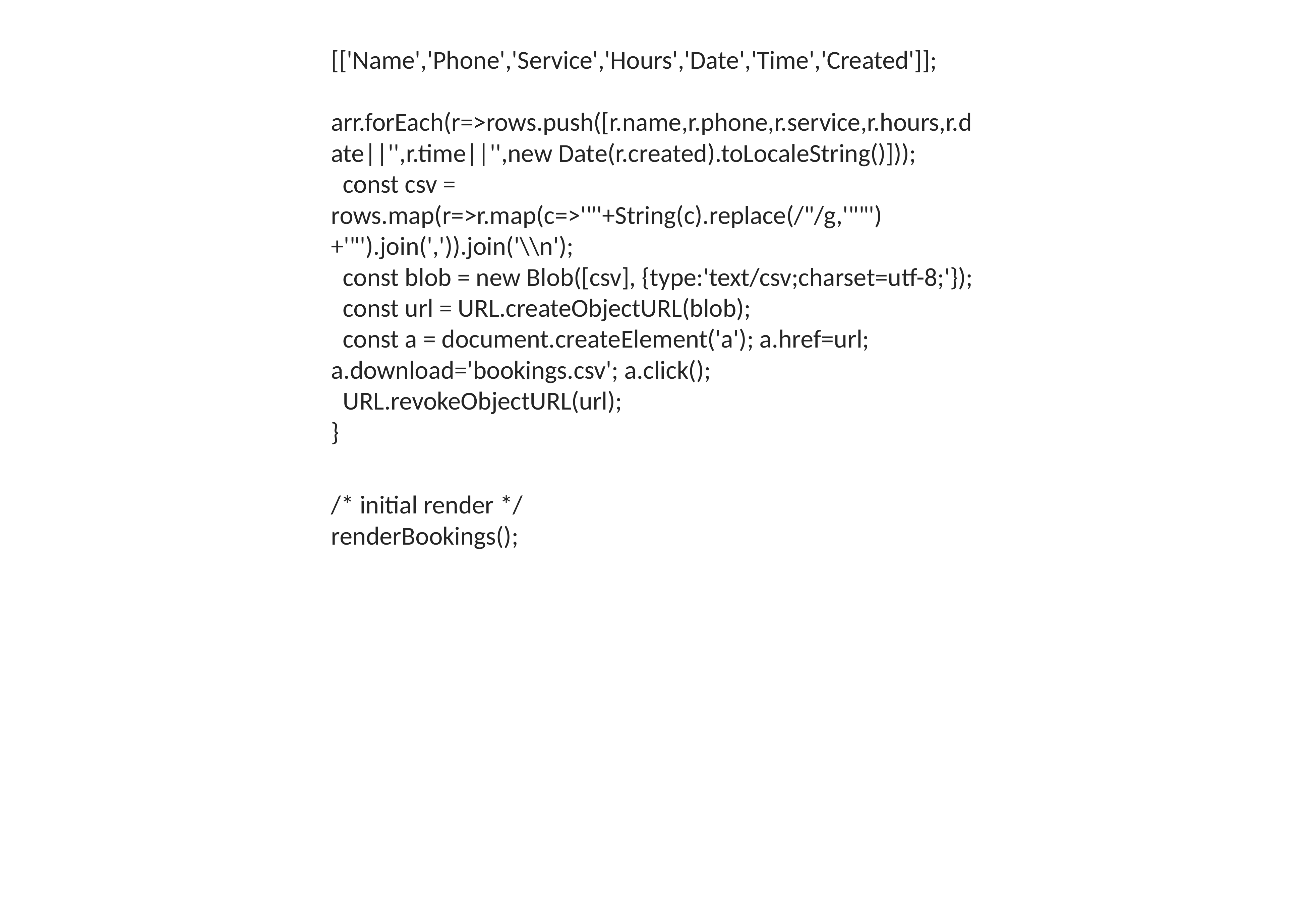

[['Name','Phone','Service','Hours','Date','Time','Created']];
  arr.forEach(r=>rows.push([r.name,r.phone,r.service,r.hours,r.date||'',r.time||'',new Date(r.created).toLocaleString()]));
  const csv = rows.map(r=>r.map(c=>'"'+String(c).replace(/"/g,'""')+'"').join(',')).join('\\n');
  const blob = new Blob([csv], {type:'text/csv;charset=utf-8;'});
  const url = URL.createObjectURL(blob);
  const a = document.createElement('a'); a.href=url; a.download='bookings.csv'; a.click();
  URL.revokeObjectURL(url);
}

/* initial render */
renderBookings();